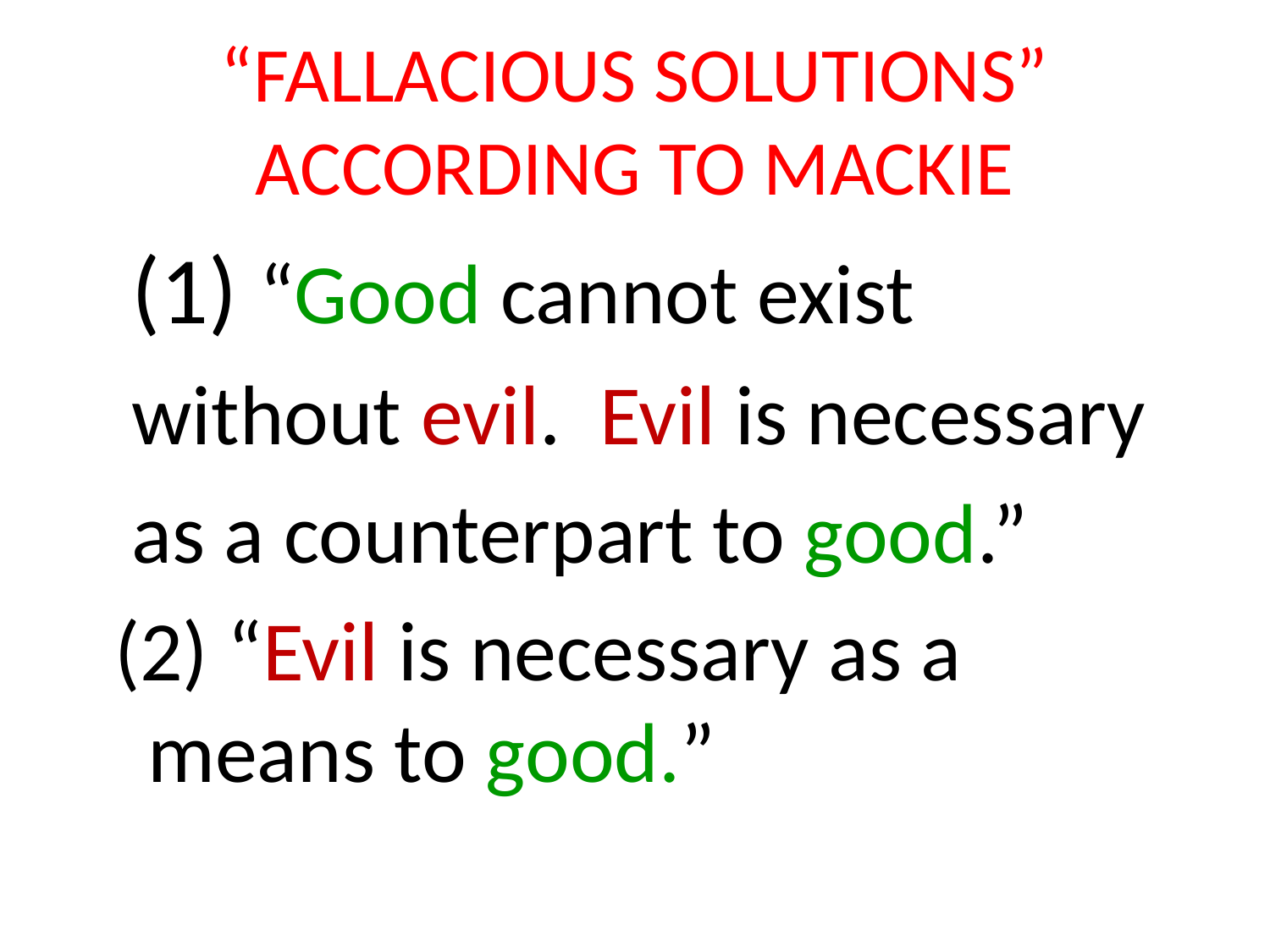

# “FALLACIOUS SOLUTIONS” ACCORDING TO MACKIE
 “Good cannot exist
without evil.  Evil is necessary
as a counterpart to good.”
  (2) “Evil is necessary as a means to good.”